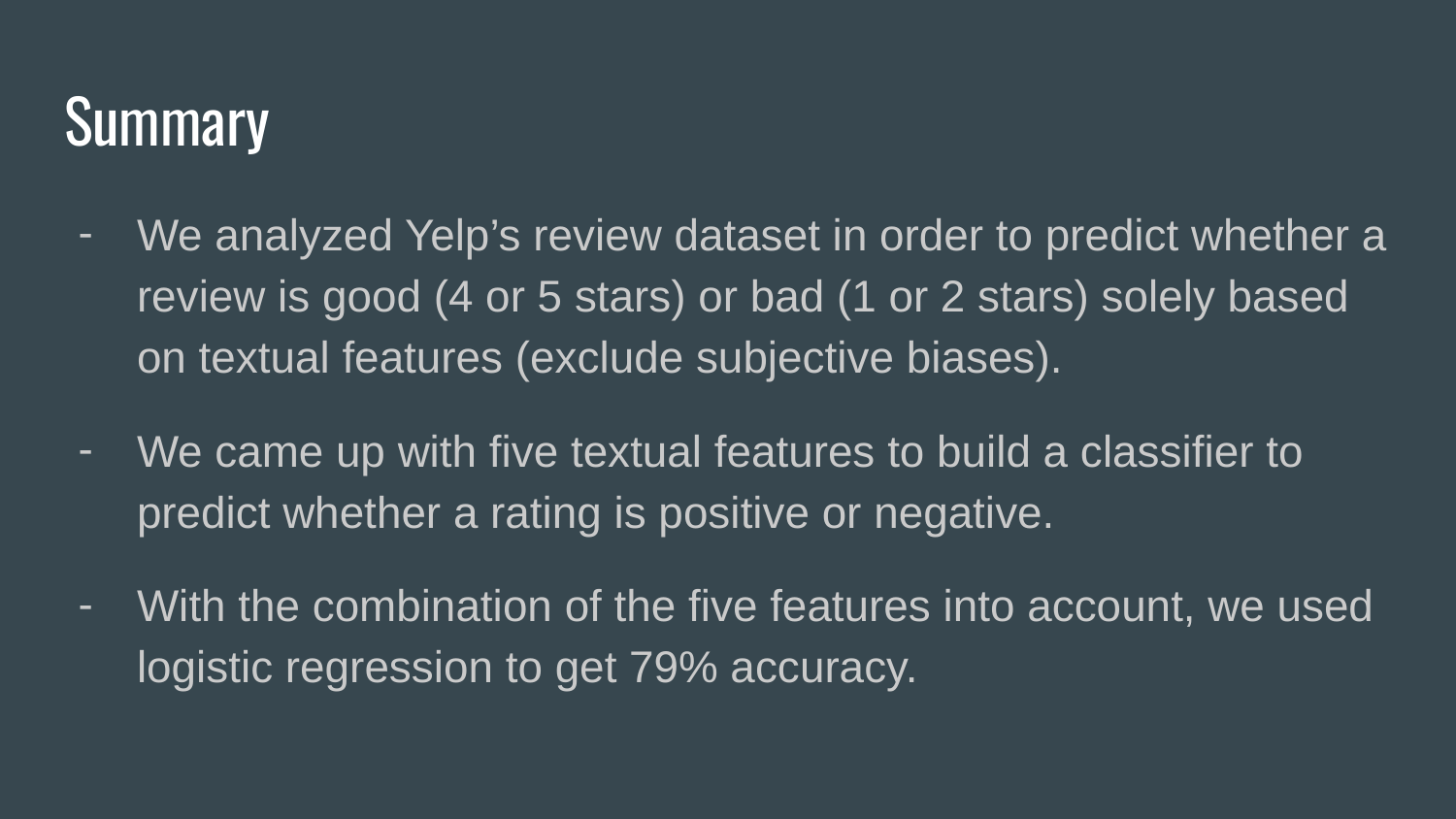

# Summary
We analyzed Yelp’s review dataset in order to predict whether a review is good (4 or 5 stars) or bad (1 or 2 stars) solely based on textual features (exclude subjective biases).
We came up with five textual features to build a classifier to predict whether a rating is positive or negative.
With the combination of the five features into account, we used logistic regression to get 79% accuracy.